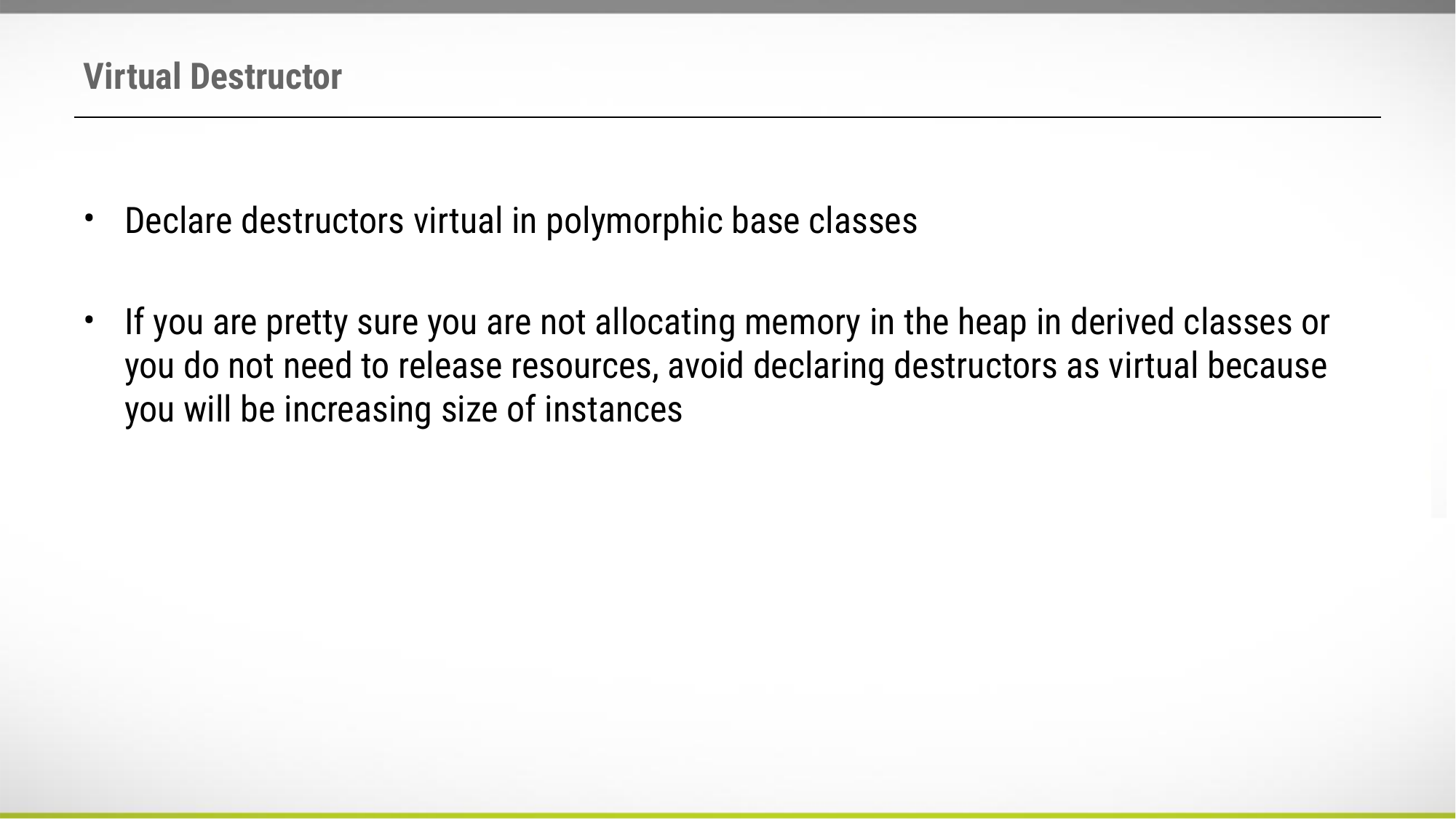

# Virtual Destructor
Declare destructors virtual in polymorphic base classes

If you are pretty sure you are not allocating memory in the heap in derived classes or you do not need to release resources, avoid declaring destructors as virtual because you will be increasing size of instances